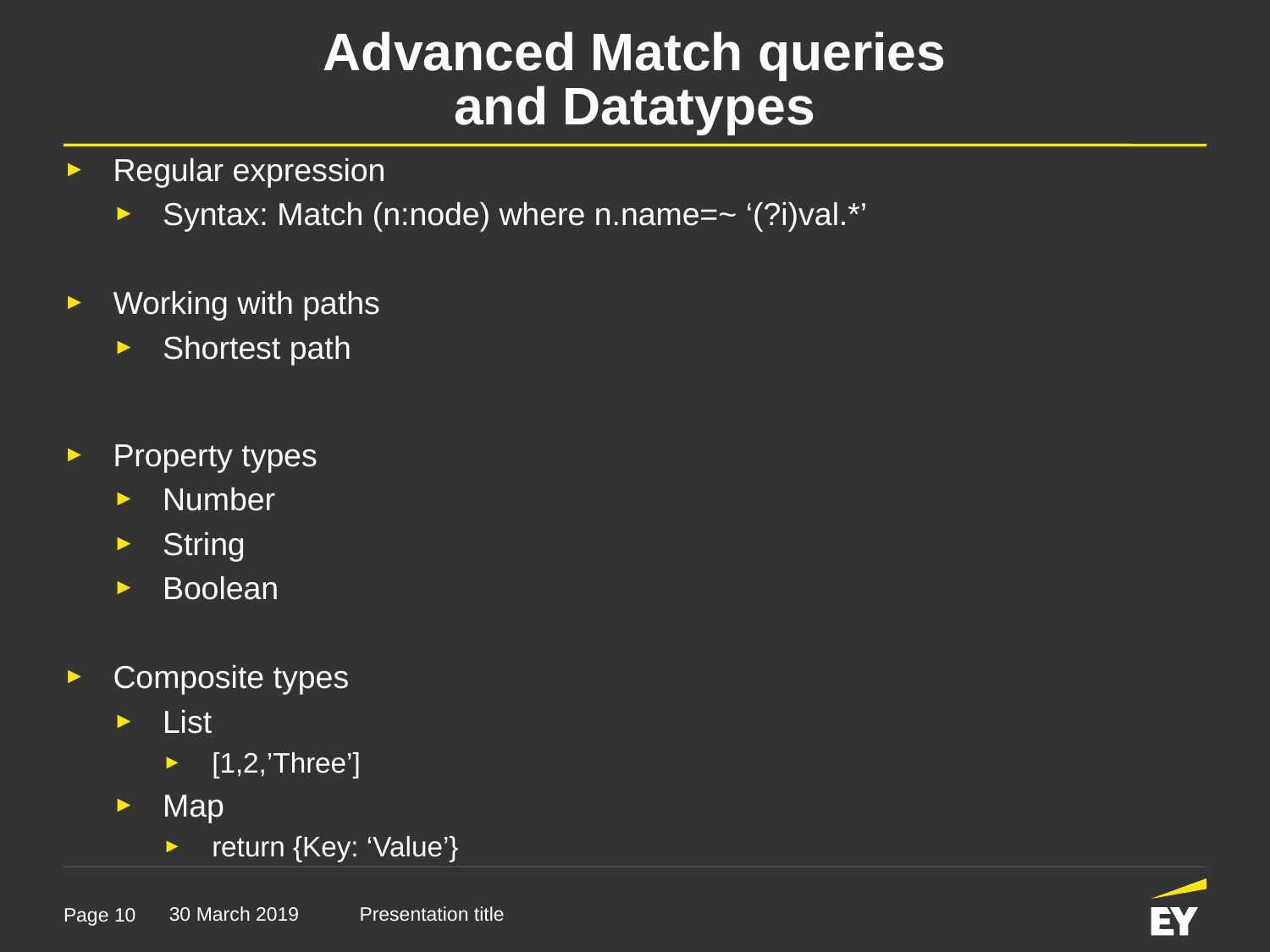

# Advanced Match queries and Datatypes
Regular expression
Syntax: Match (n:node) where n.name=~ ‘(?i)val.*’

Working with paths
Shortest path

Property types
Number
String
Boolean

Composite types
List
[1,2,’Three’]
Map
return {Key: ‘Value’}